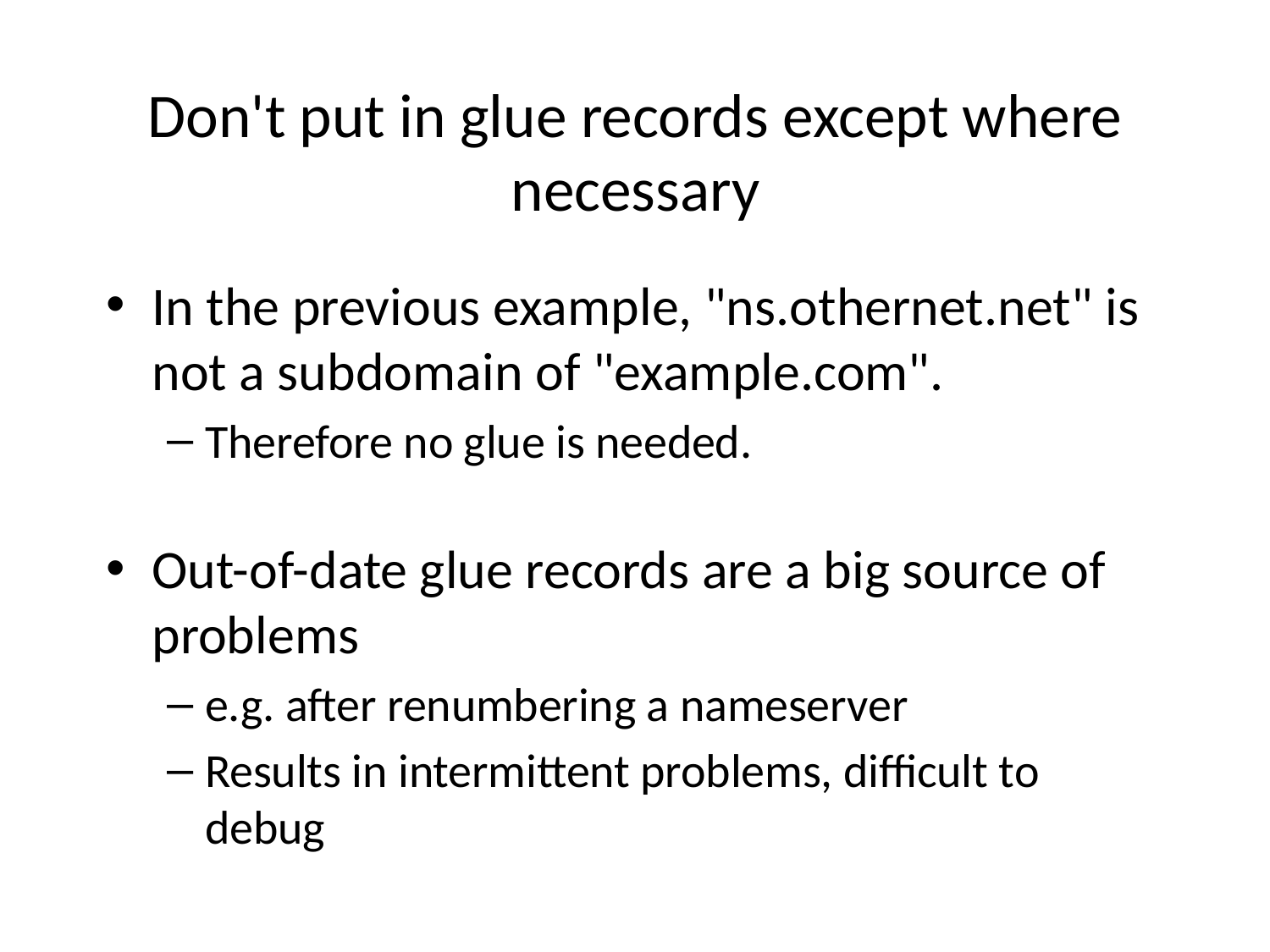

# Don't put in glue records except where necessary
In the previous example, "ns.othernet.net" is not a subdomain of "example.com".
Therefore no glue is needed.
Out-of-date glue records are a big source of problems
e.g. after renumbering a nameserver
Results in intermittent problems, difficult to debug